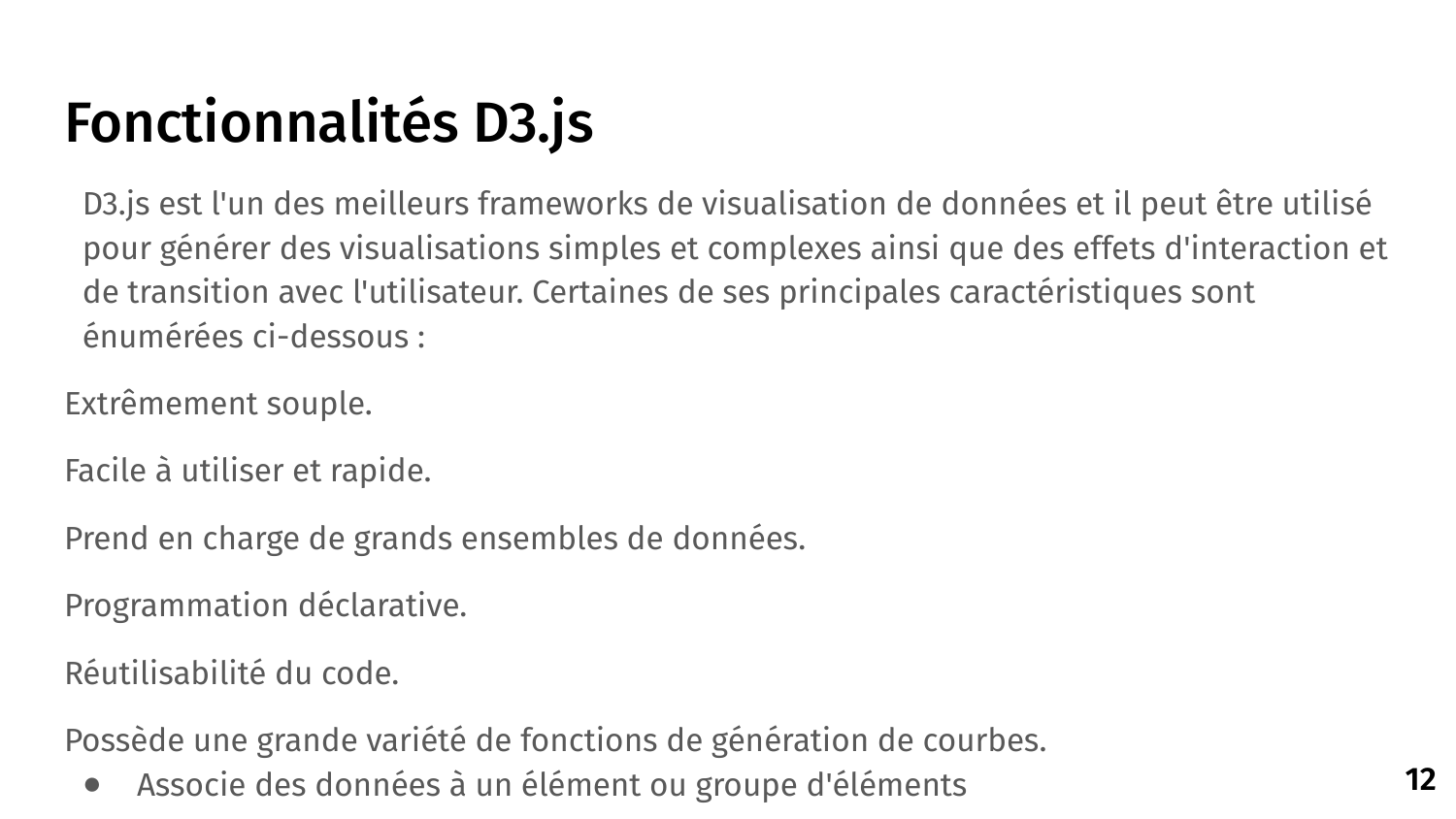

# Fonctionnalités D3.js
D3.js est l'un des meilleurs frameworks de visualisation de données et il peut être utilisé pour générer des visualisations simples et complexes ainsi que des effets d'interaction et de transition avec l'utilisateur. Certaines de ses principales caractéristiques sont énumérées ci-dessous :

Extrêmement souple.
Facile à utiliser et rapide.
Prend en charge de grands ensembles de données.
Programmation déclarative.
Réutilisabilité du code.
Possède une grande variété de fonctions de génération de courbes.
Associe des données à un élément ou groupe d'éléments

12